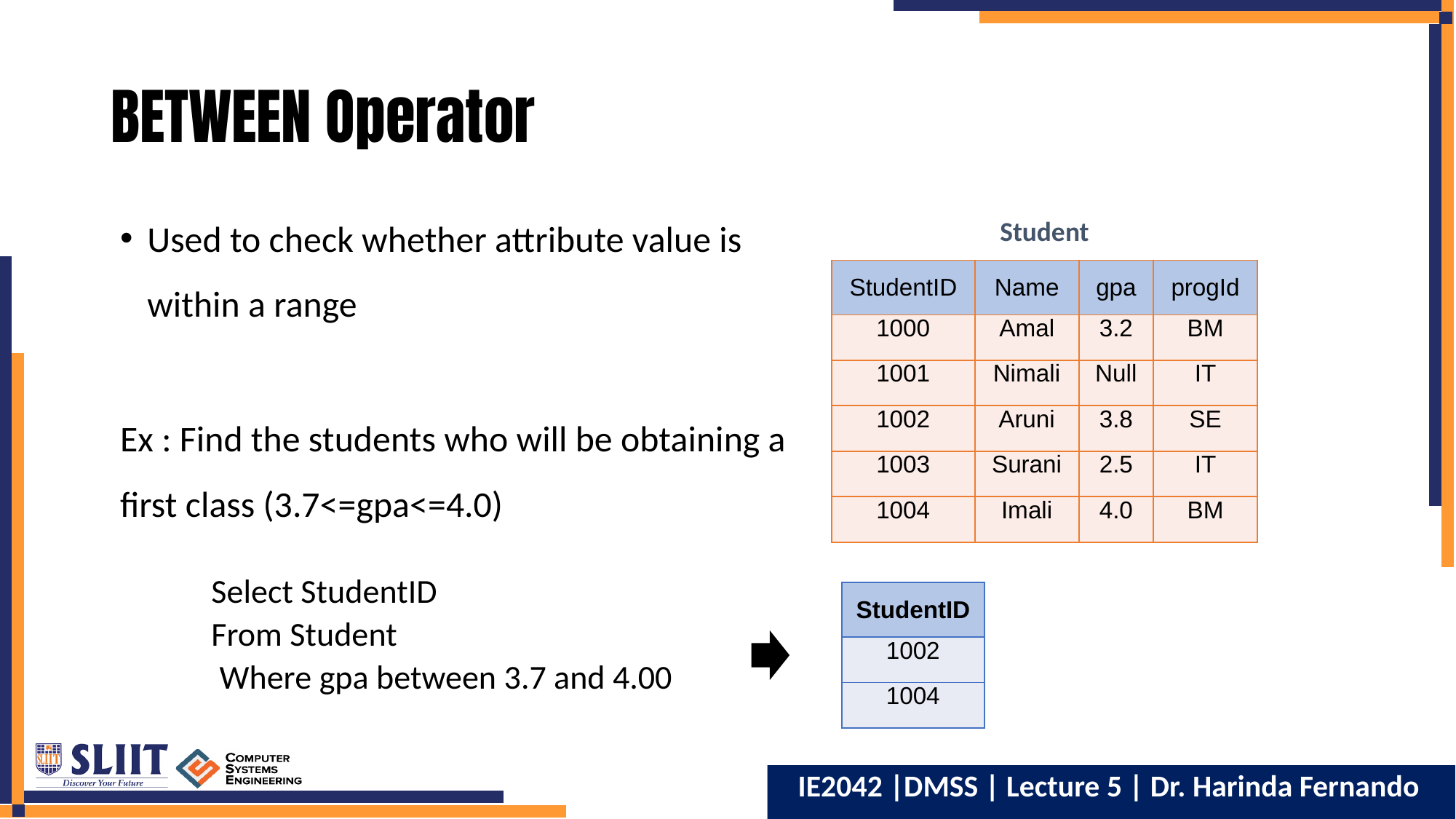

# BETWEEN Operator
Used to check whether attribute value is within a range

Ex : Find the students who will be obtaining a first class (3.7<=gpa<=4.0)

	Select StudentID
	From Student
	Where gpa between 3.7 and 4.00

Student
| StudentID | Name | gpa | progId |
| --- | --- | --- | --- |
| 1000 | Amal | 3.2 | BM |
| 1001 | Nimali | Null | IT |
| 1002 | Aruni | 3.8 | SE |
| 1003 | Surani | 2.5 | IT |
| 1004 | Imali | 4.0 | BM |
| StudentID |
| --- |
| 1002 |
| 1004 |

IE2042 |DMSS | Lecture 5 | Dr. Harinda Fernando